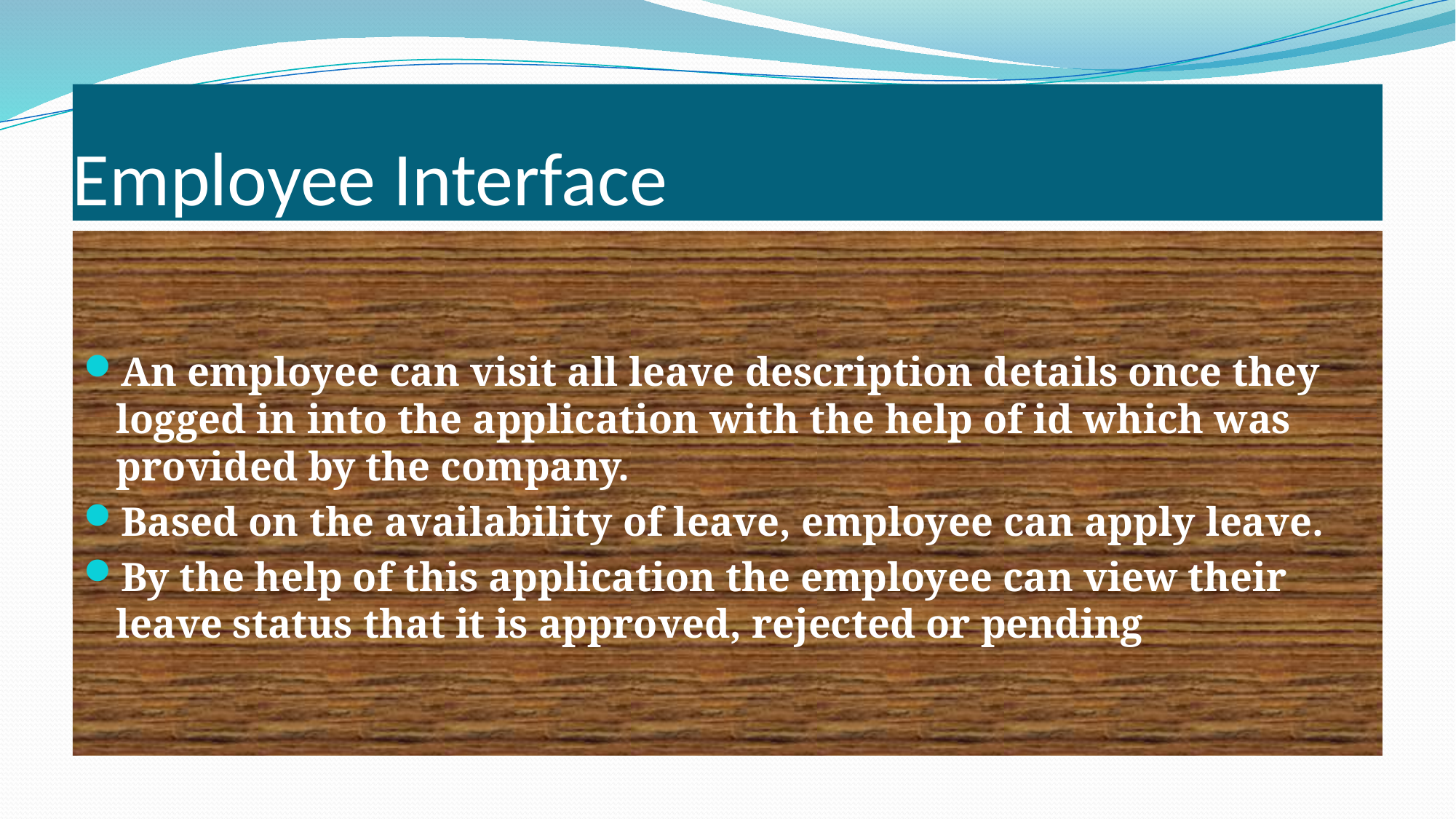

# Employee Interface

An employee can visit all leave description details once they logged in into the application with the help of id which was provided by the company.
Based on the availability of leave, employee can apply leave.
By the help of this application the employee can view their leave status that it is approved, rejected or pending